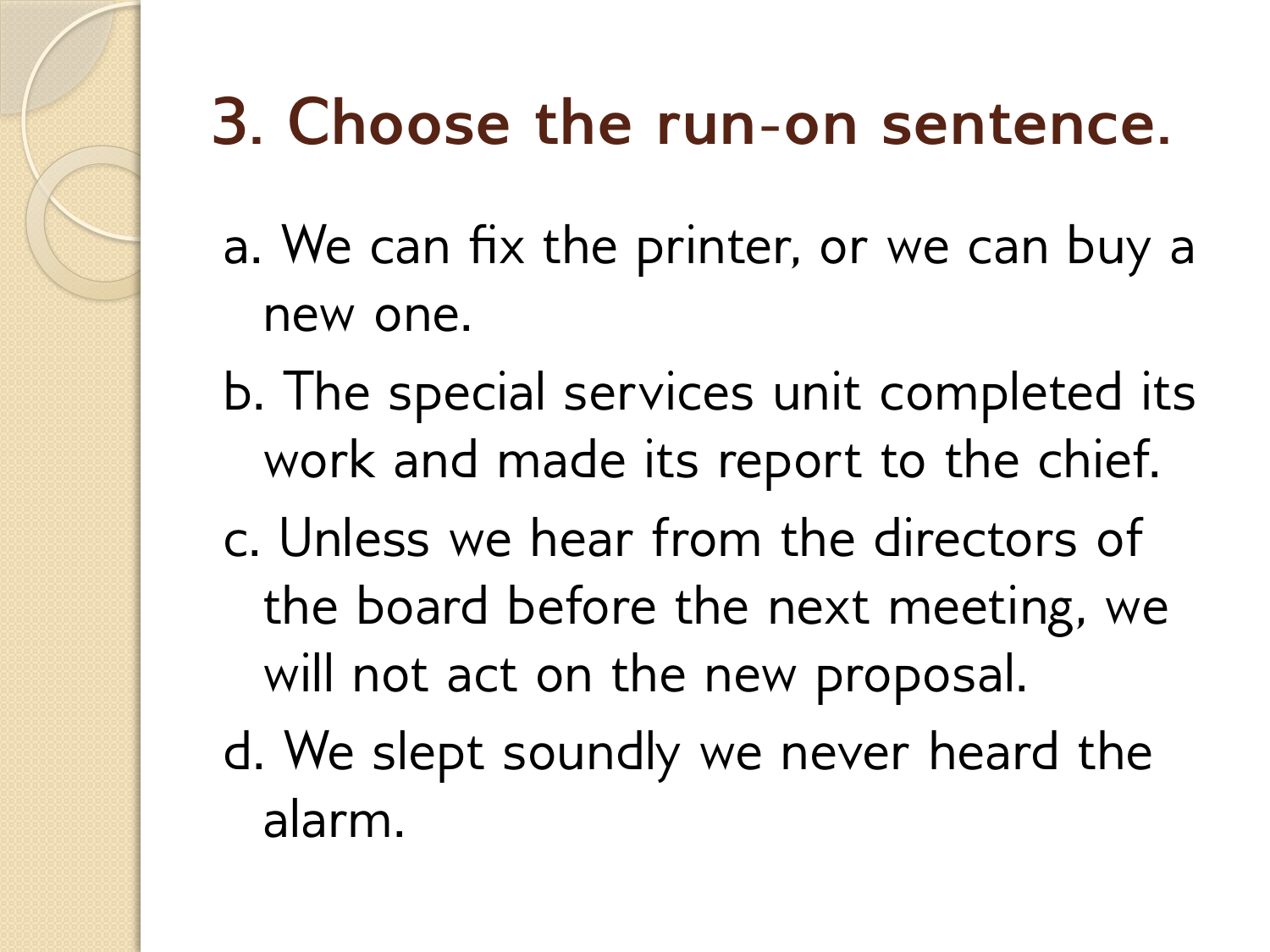

# 3. Choose the run-on sentence.
a. We can fix the printer, or we can buy a new one.
b. The special services unit completed its work and made its report to the chief.
c. Unless we hear from the directors of the board before the next meeting, we will not act on the new proposal.
d. We slept soundly we never heard the alarm.